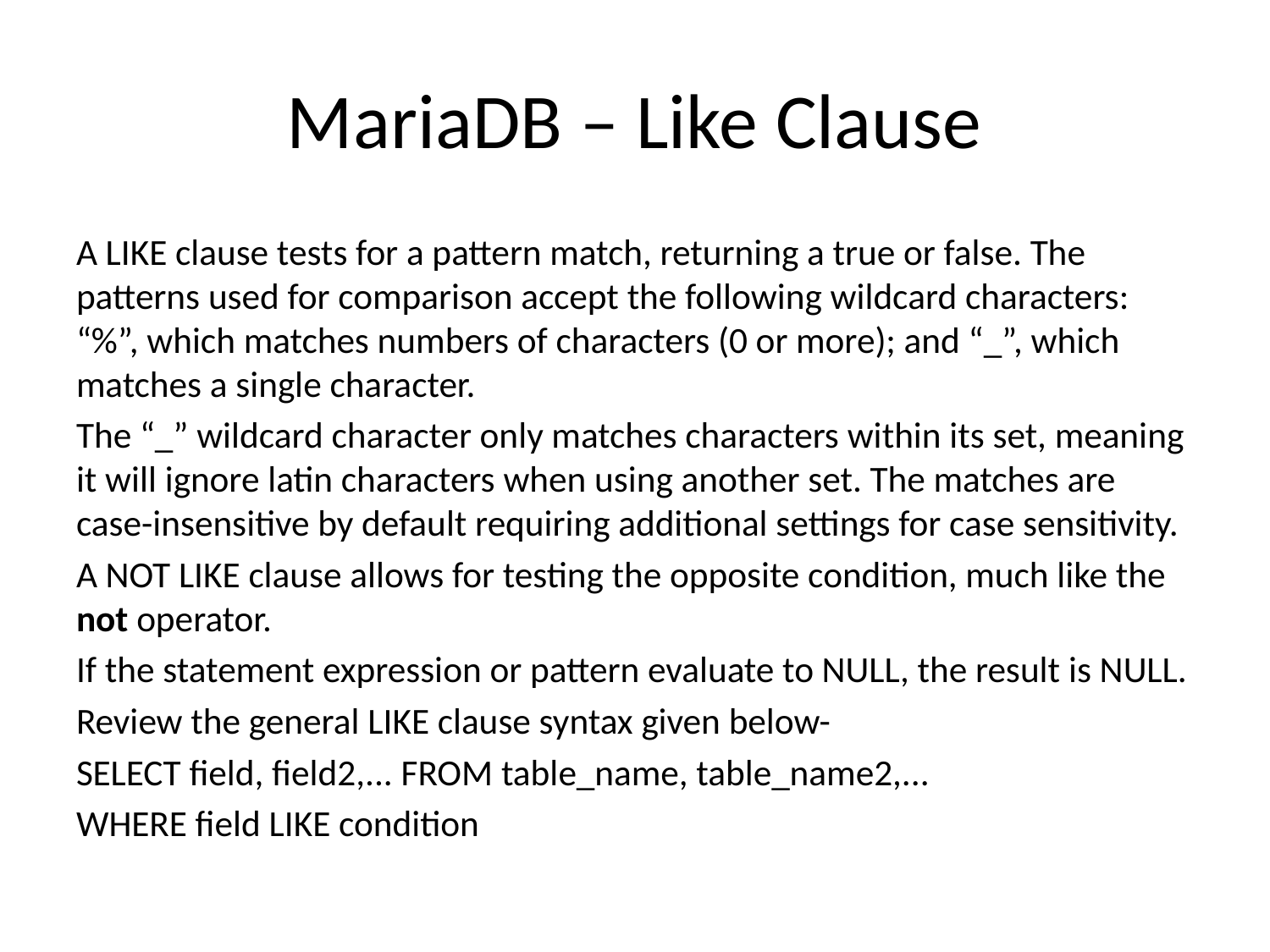

# MariaDB – Like Clause
A LIKE clause tests for a pattern match, returning a true or false. The patterns used for comparison accept the following wildcard characters: “%”, which matches numbers of characters (0 or more); and “_”, which matches a single character.
The “_” wildcard character only matches characters within its set, meaning it will ignore latin characters when using another set. The matches are case-insensitive by default requiring additional settings for case sensitivity.
A NOT LIKE clause allows for testing the opposite condition, much like the not operator.
If the statement expression or pattern evaluate to NULL, the result is NULL.
Review the general LIKE clause syntax given below-
SELECT field, field2,... FROM table_name, table_name2,...
WHERE field LIKE condition